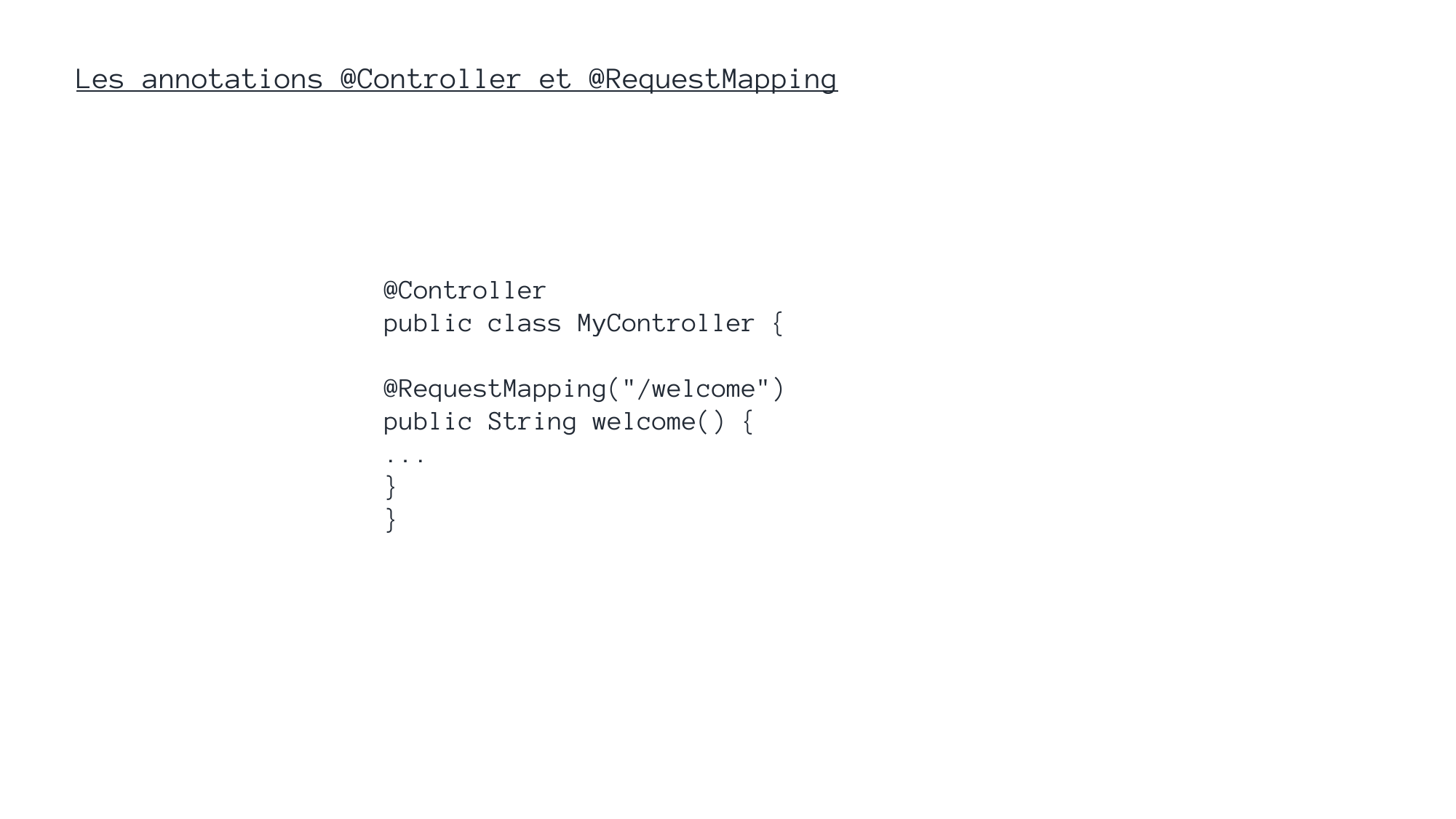

Les annotations @Controller et @RequestMapping
@Controller
public class MyController {

@RequestMapping("/welcome")
public String welcome() {
...
}
}